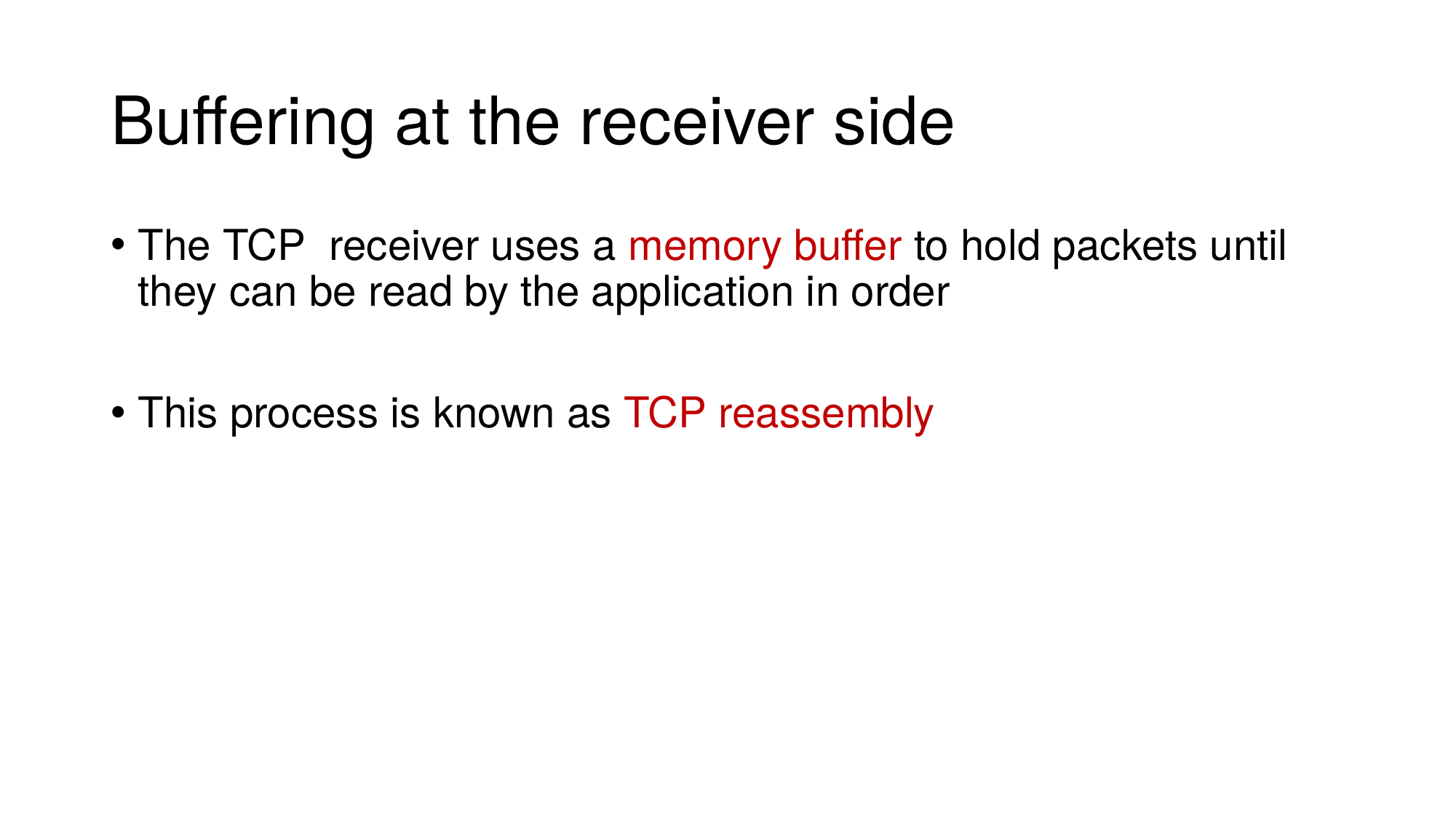

# Buffering at the receiver side
The TCP  receiver uses a memory buffer to hold packets until they can be read by the application in order

This process is known as TCP reassembly